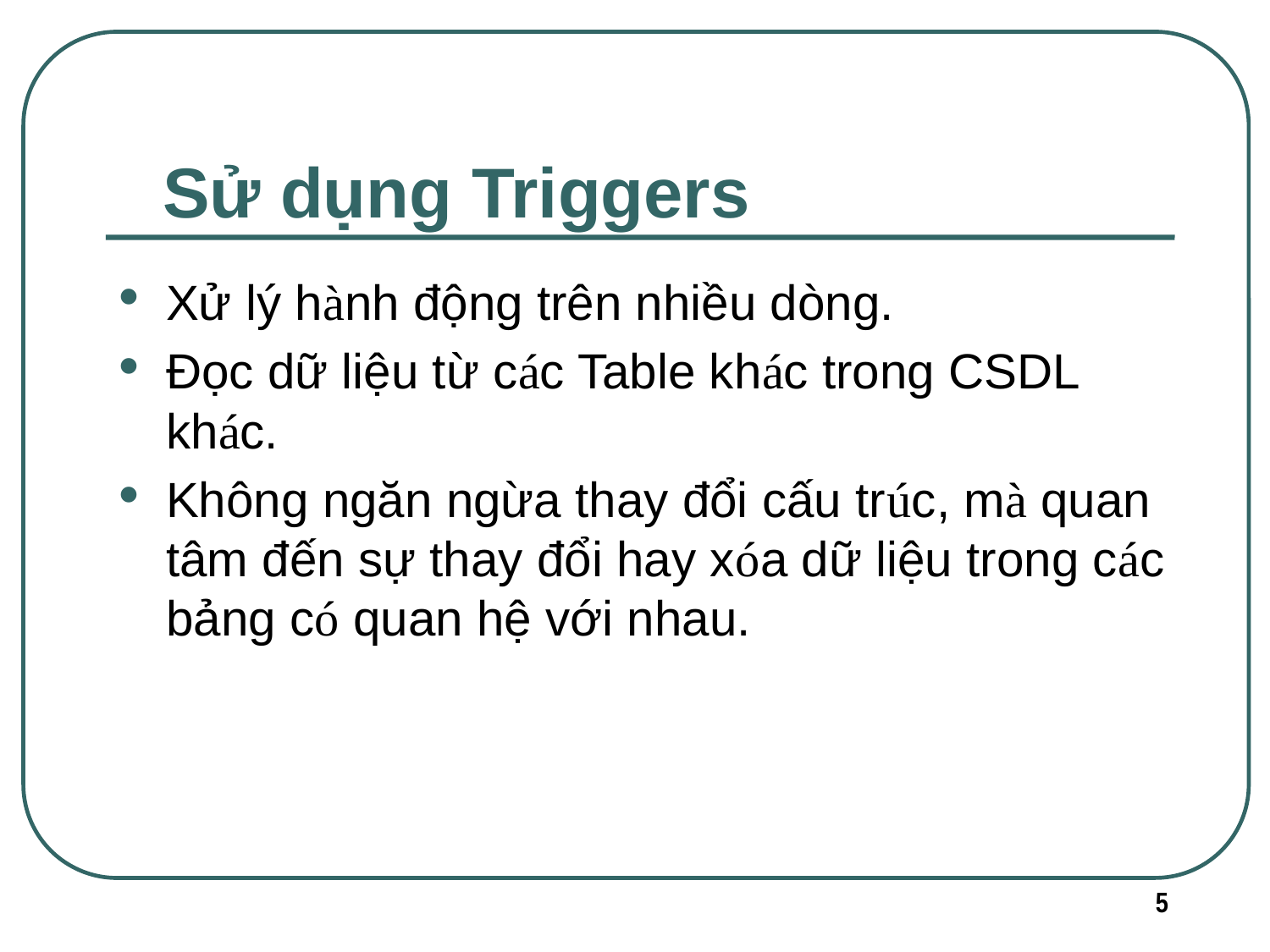

# Sử dụng Triggers
Xử lý hành động trên nhiều dòng.
Đọc dữ liệu từ các Table khác trong CSDL khác.
Không ngăn ngừa thay đổi cấu trúc, mà quan tâm đến sự thay đổi hay xóa dữ liệu trong các bảng có quan hệ với nhau.